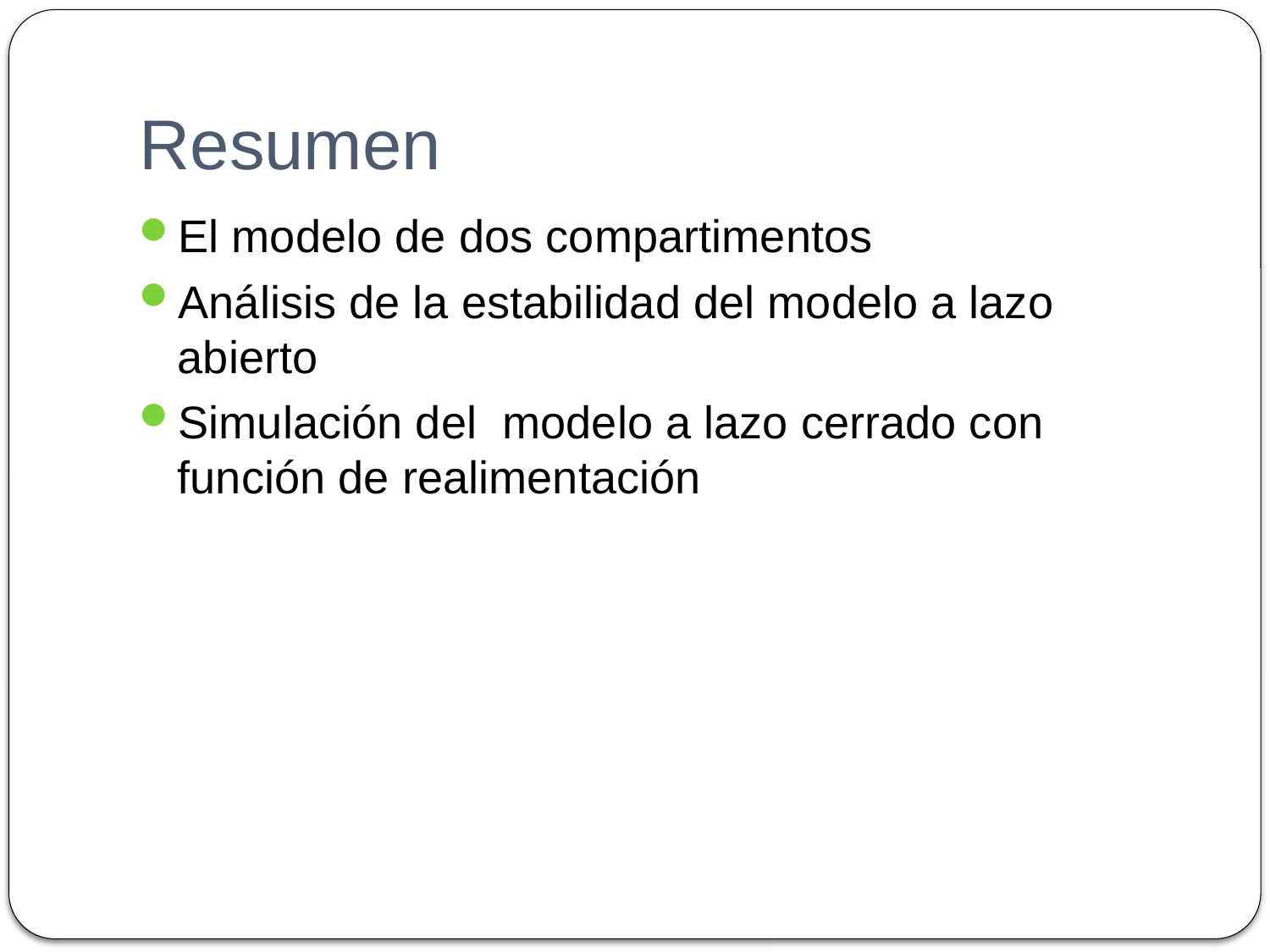

# Resumen
El modelo de dos compartimentos
Análisis de la estabilidad del modelo a lazo abierto
Simulación del  modelo a lazo cerrado con función de realimentación